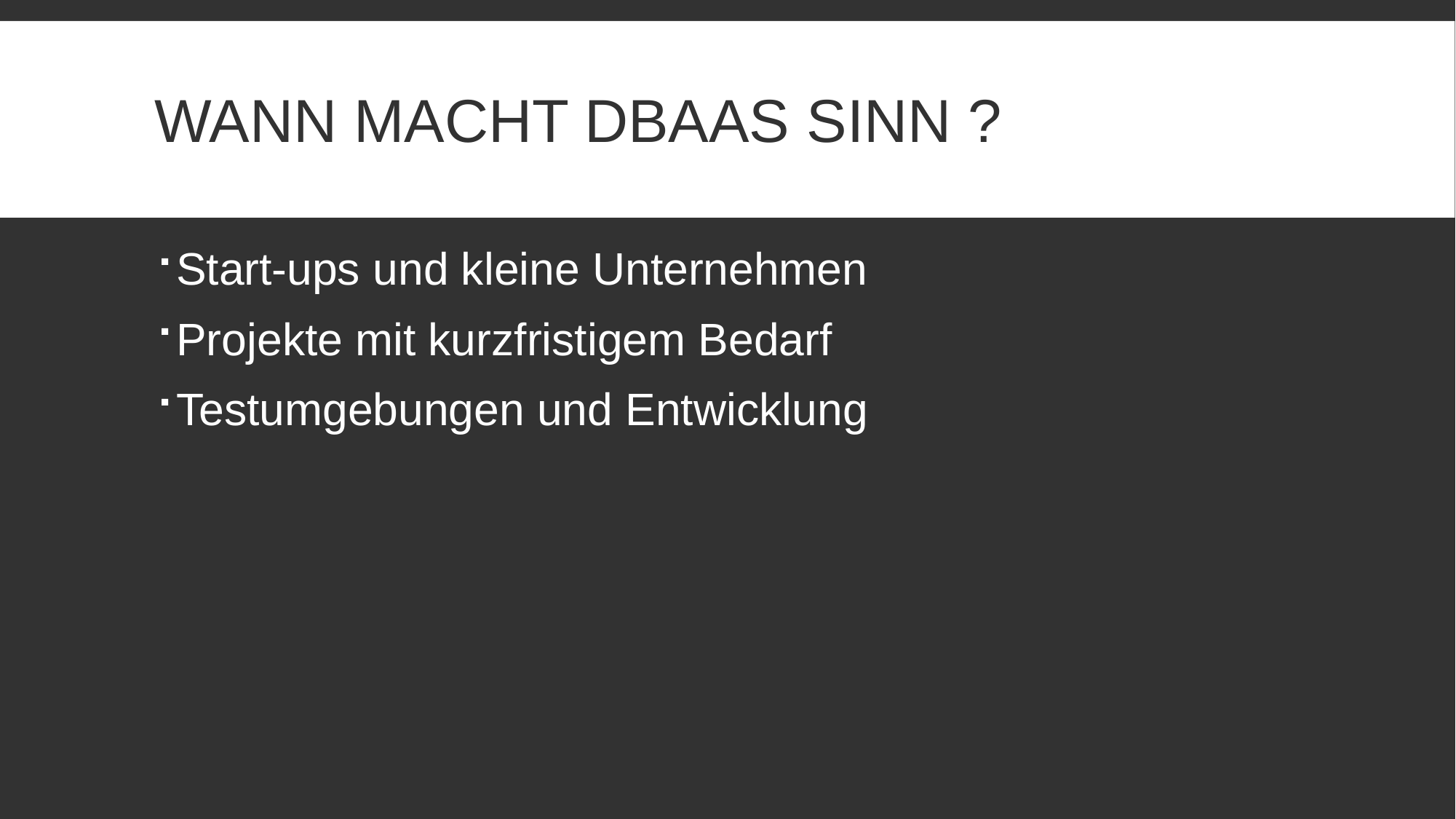

# Wann macht DBAAS Sinn ?
Start-ups und kleine Unternehmen
Projekte mit kurzfristigem Bedarf
Testumgebungen und Entwicklung